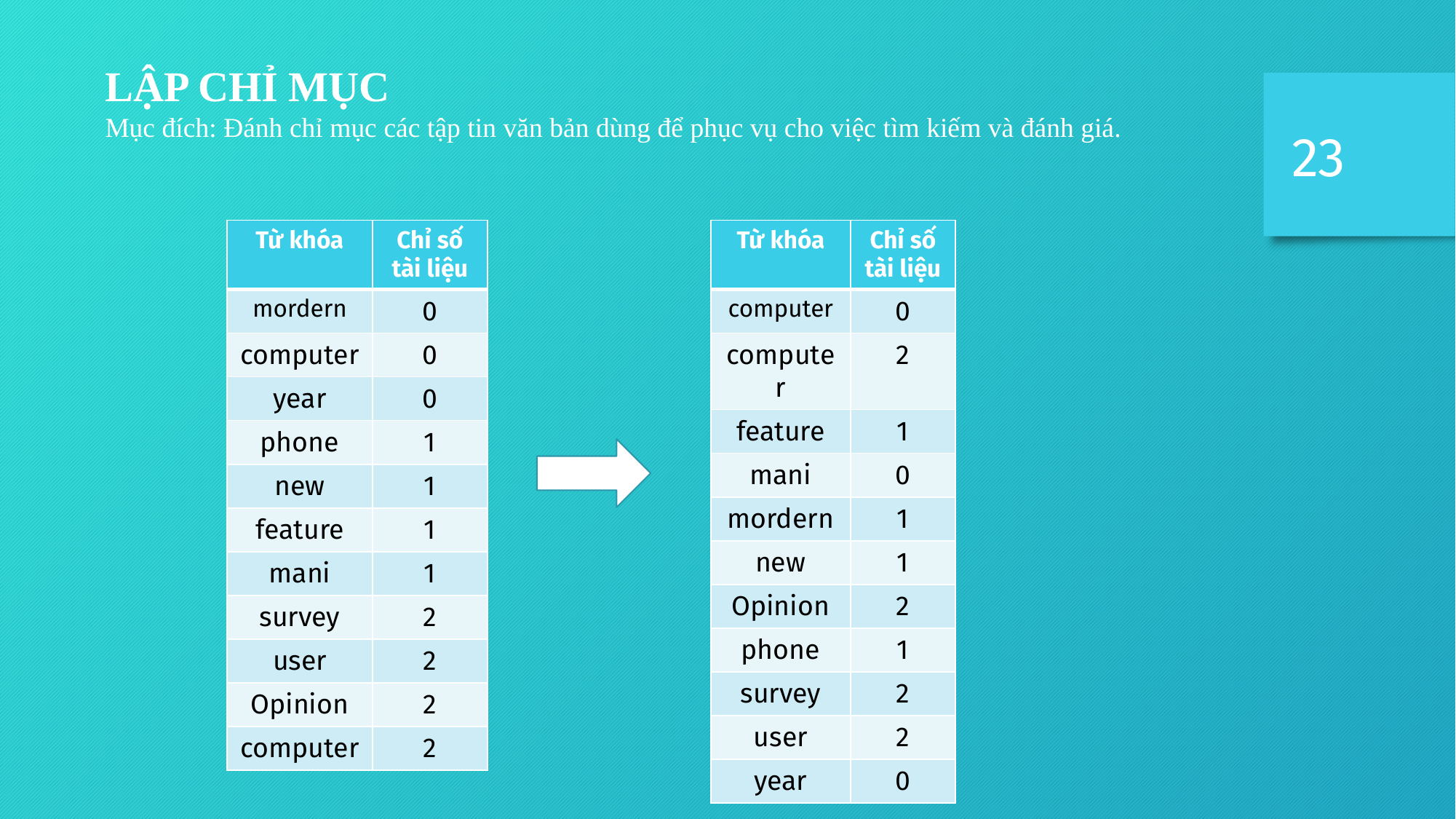

LẬP CHỈ MỤC
Mục đích: Đánh chỉ mục các tập tin văn bản dùng để phục vụ cho việc tìm kiếm và đánh giá.

23
| Từ khóa | Chỉ số tài liệu |
| --- | --- |
| mordern | 0 |
| computer | 0 |
| year | 0 |
| phone | 1 |
| new | 1 |
| feature | 1 |
| mani | 1 |
| survey | 2 |
| user | 2 |
| Opinion | 2 |
| computer | 2 |
| Từ khóa | Chỉ số tài liệu |
| --- | --- |
| computer | 0 |
| computer | 2 |
| feature | 1 |
| mani | 0 |
| mordern | 1 |
| new | 1 |
| Opinion | 2 |
| phone | 1 |
| survey | 2 |
| user | 2 |
| year | 0 |